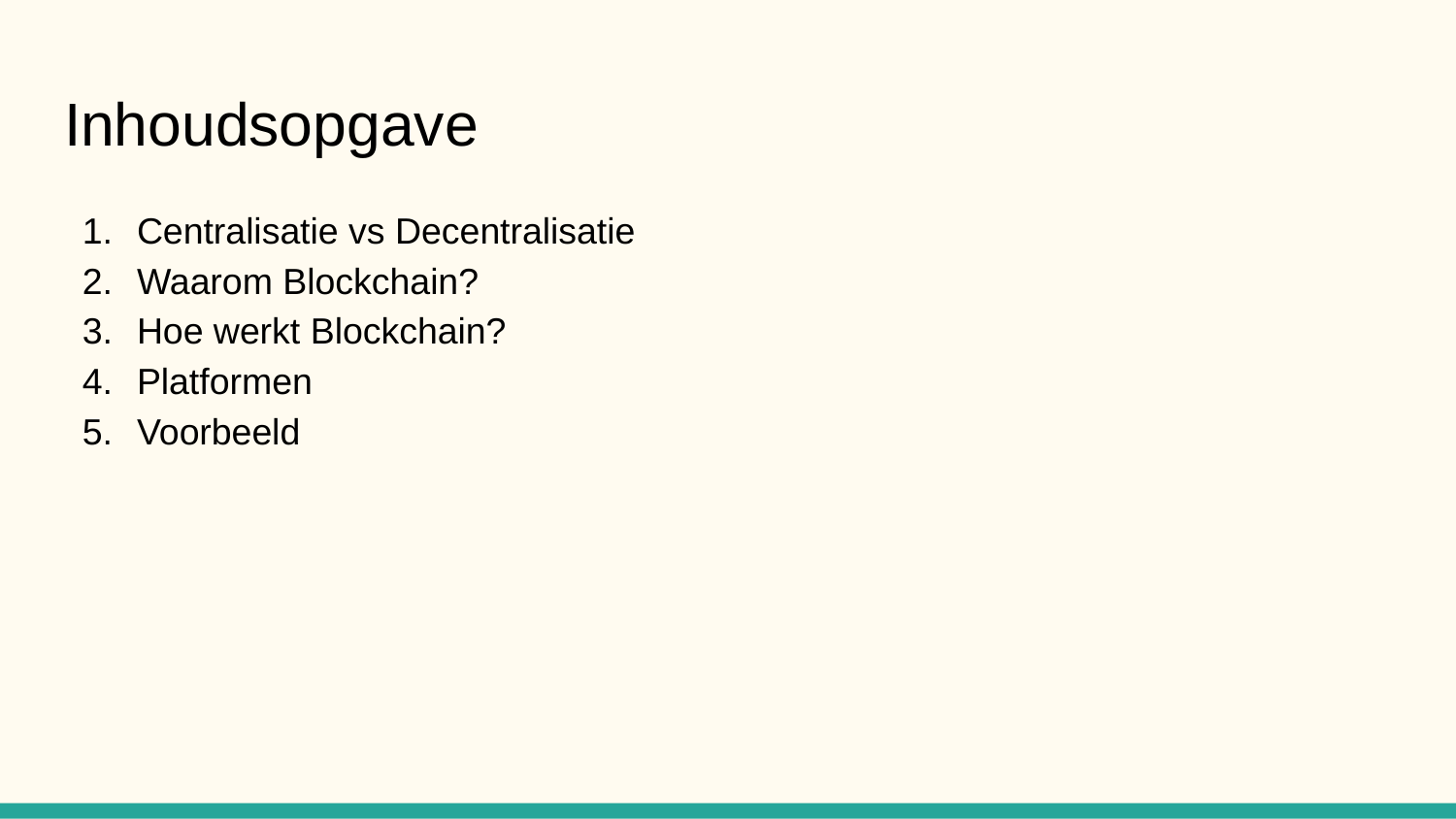

# Inhoudsopgave
Centralisatie vs Decentralisatie
Waarom Blockchain?
Hoe werkt Blockchain?
Platformen
Voorbeeld